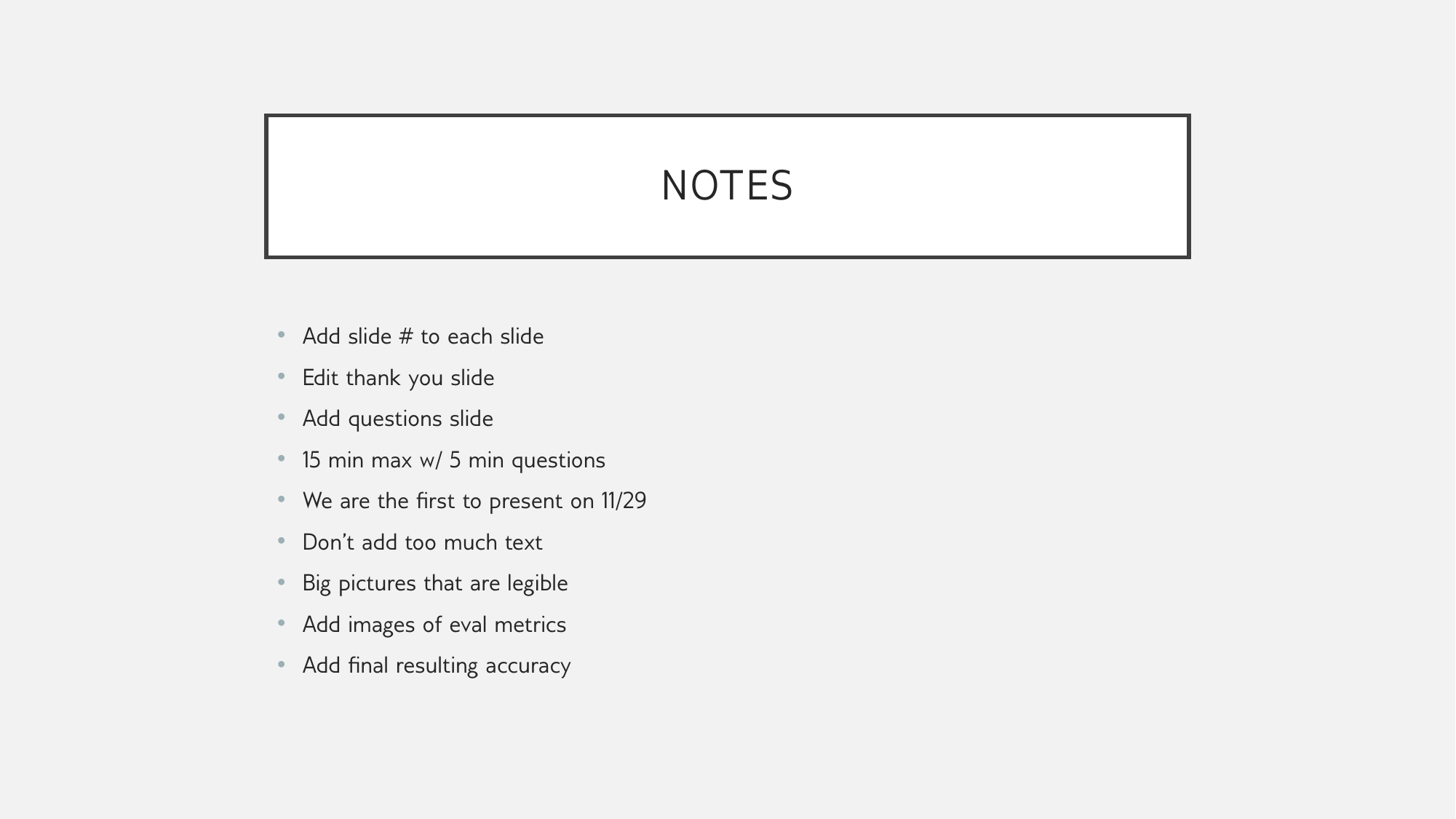

# NOTES
Add slide # to each slide
Edit thank you slide
Add questions slide
15 min max w/ 5 min questions
We are the first to present on 11/29
Don’t add too much text
Big pictures that are legible
Add images of eval metrics
Add final resulting accuracy